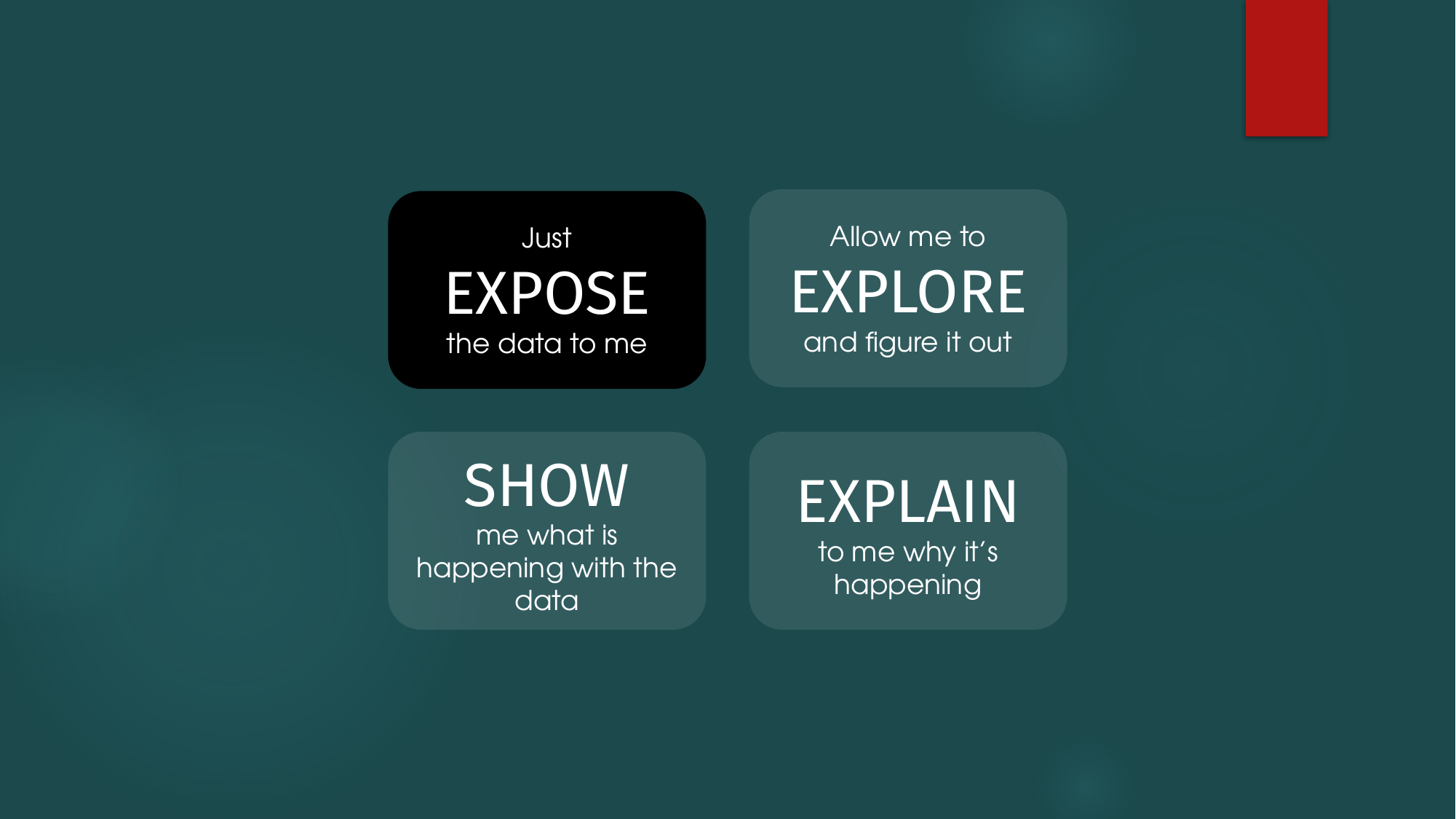

Allow me to
explore
and figure it out
Just
expose
the data to me
SHOW
me what is happening with the data
Explain
to me why it’s happening